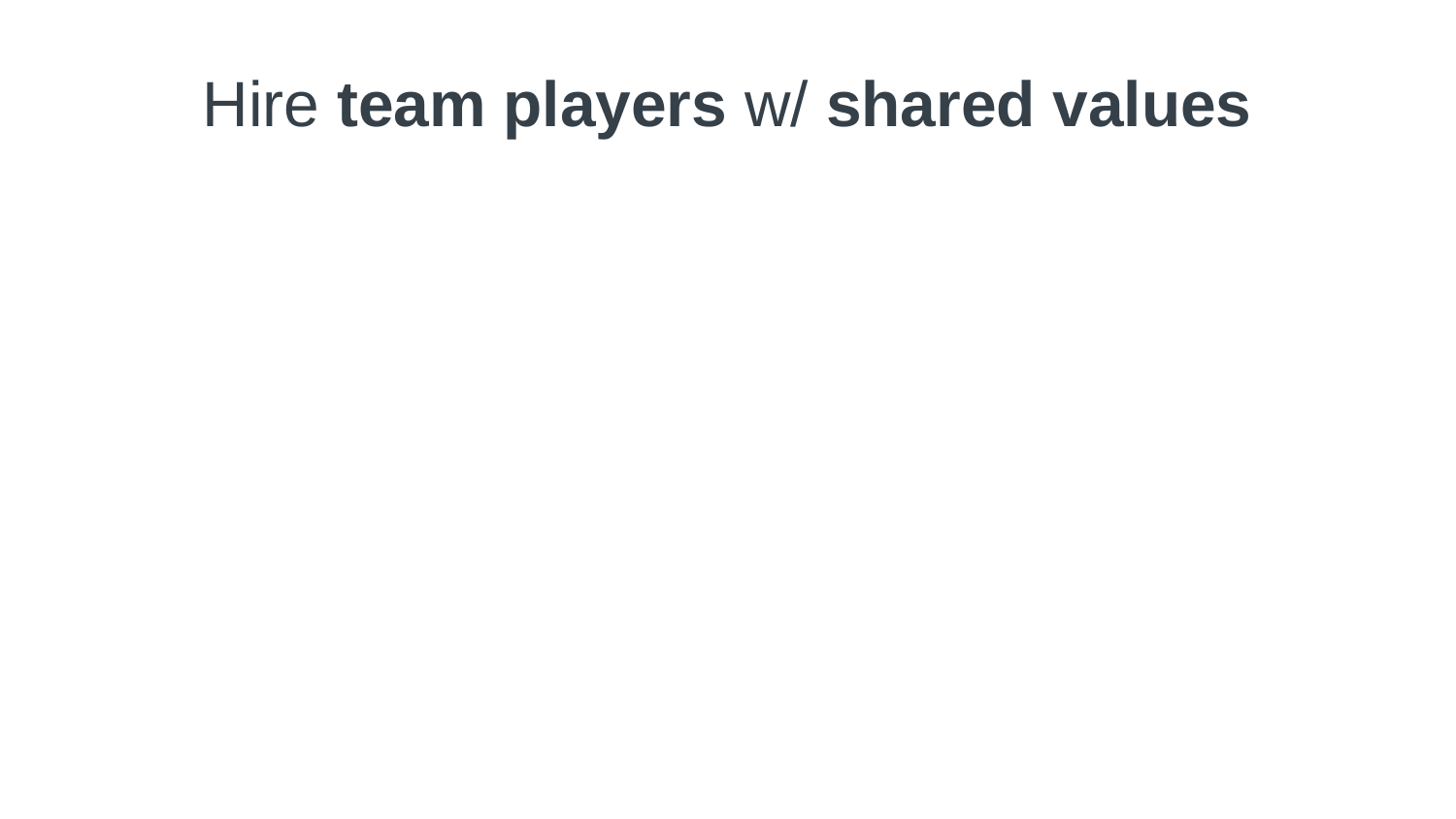

# Hire team players w/ shared values